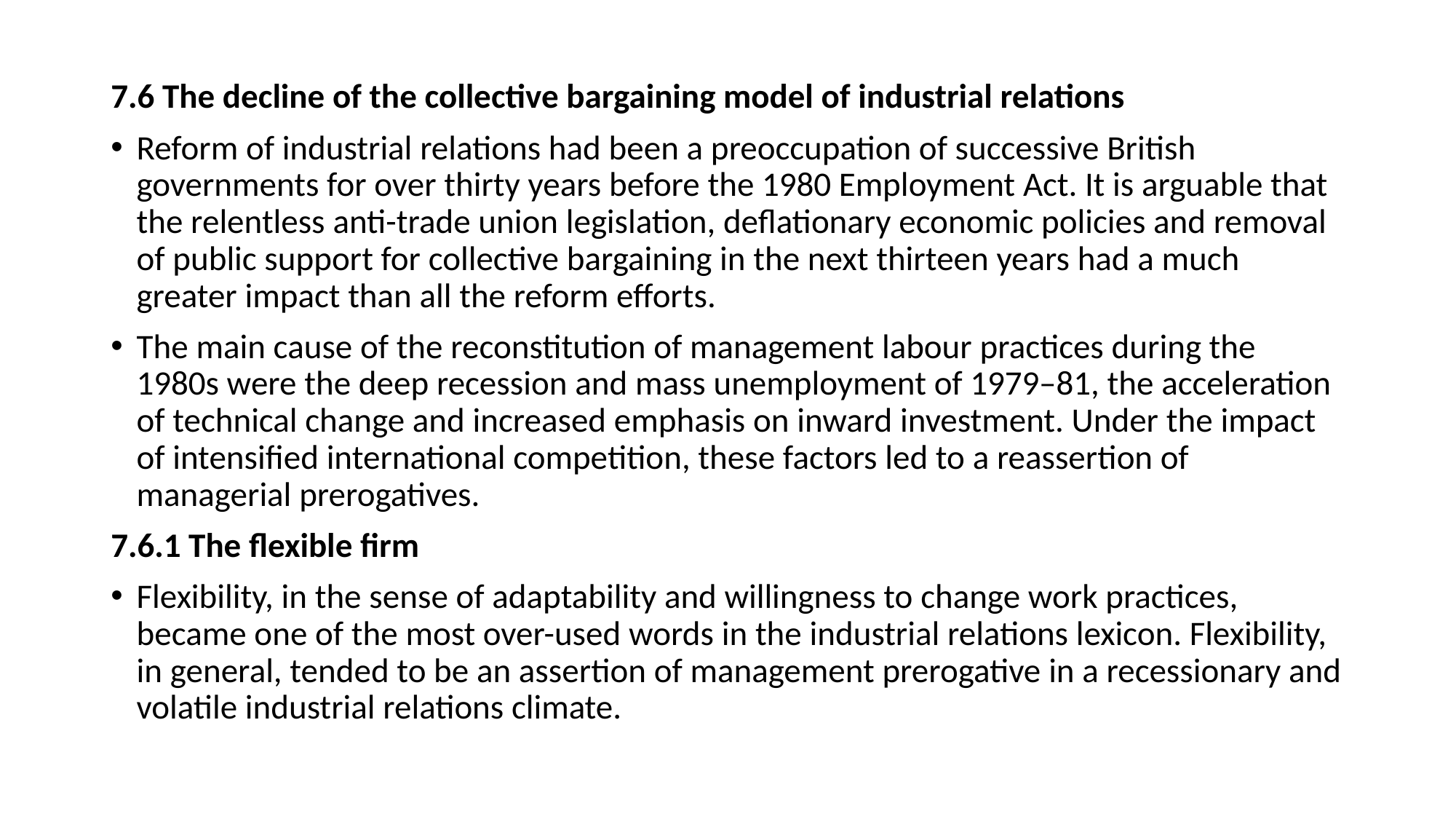

7.6 The decline of the collective bargaining model of industrial relations
Reform of industrial relations had been a preoccupation of successive British governments for over thirty years before the 1980 Employment Act. It is arguable that the relentless anti-trade union legislation, deflationary economic policies and removal of public support for collective bargaining in the next thirteen years had a much greater impact than all the reform efforts.
The main cause of the reconstitution of management labour practices during the 1980s were the deep recession and mass unemployment of 1979–81, the acceleration of technical change and increased emphasis on inward investment. Under the impact of intensified international competition, these factors led to a reassertion of managerial prerogatives.
7.6.1 The flexible firm
Flexibility, in the sense of adaptability and willingness to change work practices, became one of the most over-used words in the industrial relations lexicon. Flexibility, in general, tended to be an assertion of management prerogative in a recessionary and volatile industrial relations climate.